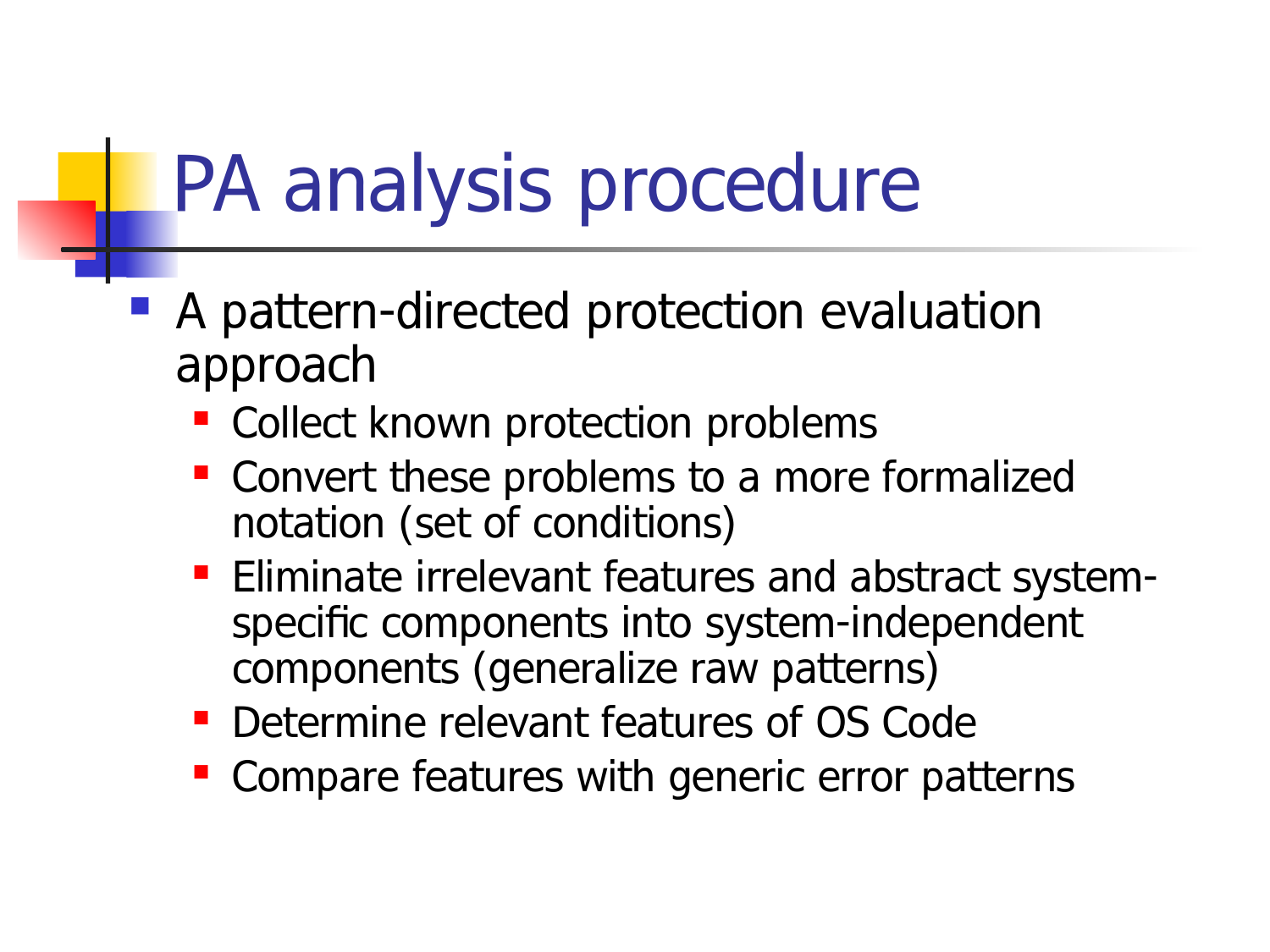

# PA analysis procedure
A pattern-directed protection evaluation approach
Collect known protection problems
Convert these problems to a more formalized notation (set of conditions)
Eliminate irrelevant features and abstract system-specific components into system-independent components (generalize raw patterns)
Determine relevant features of OS Code
Compare features with generic error patterns